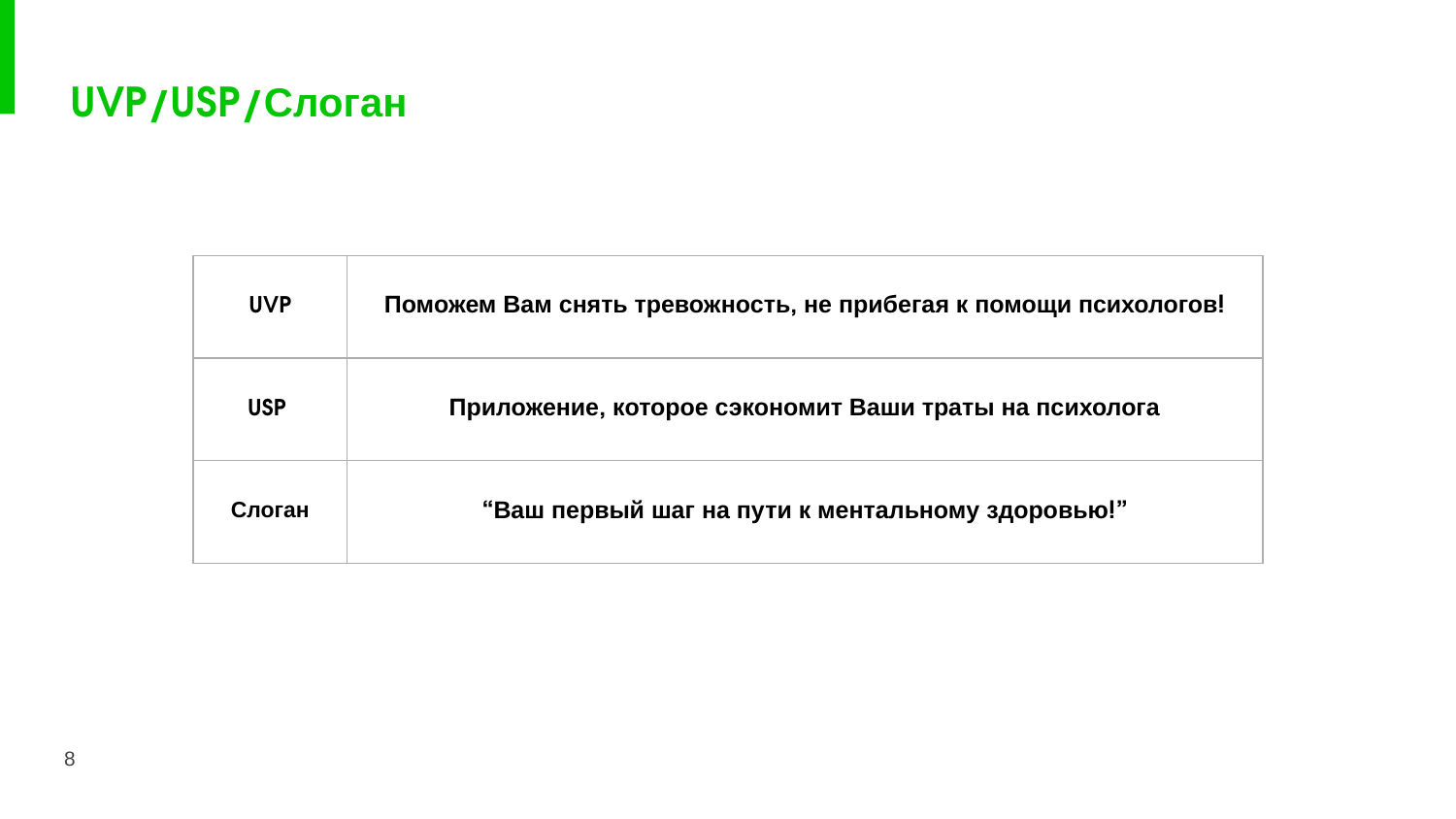

UVP/USP/Слоган
| UVP | Поможем Вам снять тревожность, не прибегая к помощи психологов! |
| --- | --- |
| USP | Приложение, которое сэкономит Ваши траты на психолога |
| Слоган | “Ваш первый шаг на пути к ментальному здоровью!” |
8